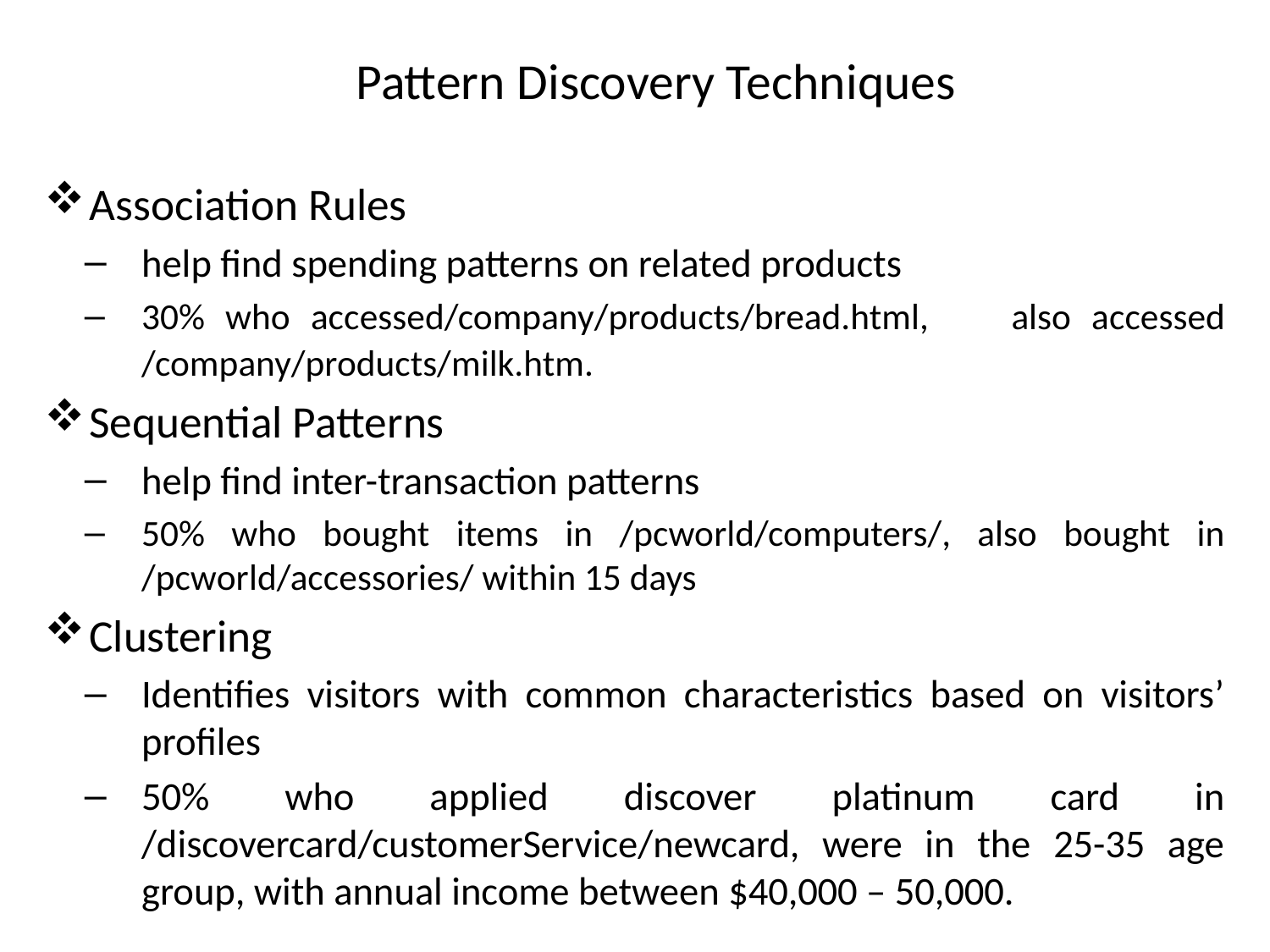

# Pattern Discovery Techniques
Association Rules
help find spending patterns on related products
30% who accessed/company/products/bread.html, 	 also accessed /company/products/milk.htm.
Sequential Patterns
help find inter-transaction patterns
50% who bought items in /pcworld/computers/, also bought in /pcworld/accessories/ within 15 days
Clustering
Identifies visitors with common characteristics based on visitors’ profiles
50% who applied discover platinum card in /discovercard/customerService/newcard, were in the 25-35 age group, with annual income between $40,000 – 50,000.